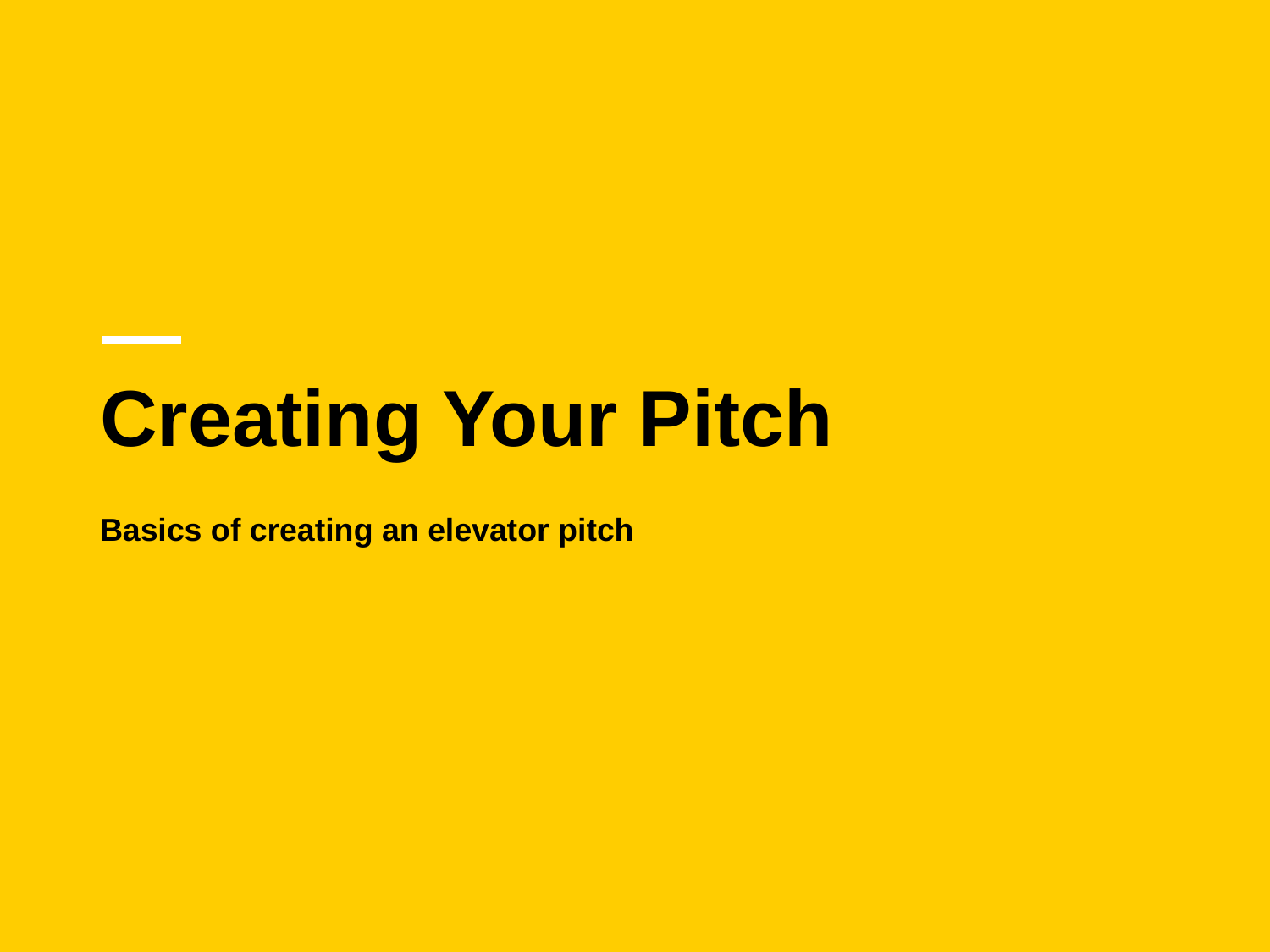

# Creating Your Pitch
Basics of creating an elevator pitch